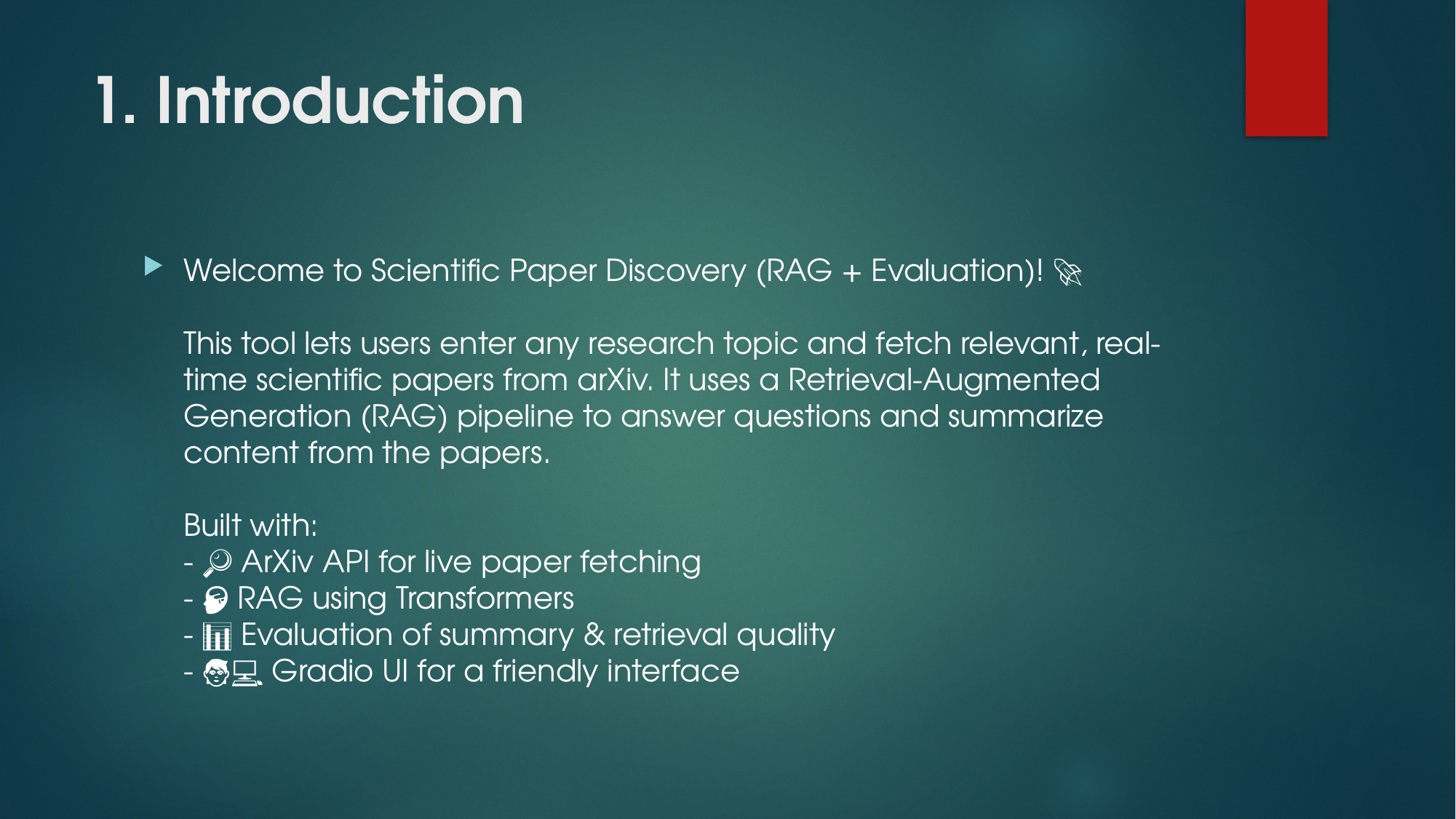

# 1. Introduction
Welcome to Scientific Paper Discovery (RAG + Evaluation)! 🚀
This tool lets users enter any research topic and fetch relevant, real-time scientific papers from arXiv. It uses a Retrieval-Augmented Generation (RAG) pipeline to answer questions and summarize content from the papers.
Built with:
- 🔎 ArXiv API for live paper fetching
- 🧠 RAG using Transformers
- 📊 Evaluation of summary & retrieval quality
- 🧑‍💻 Gradio UI for a friendly interface